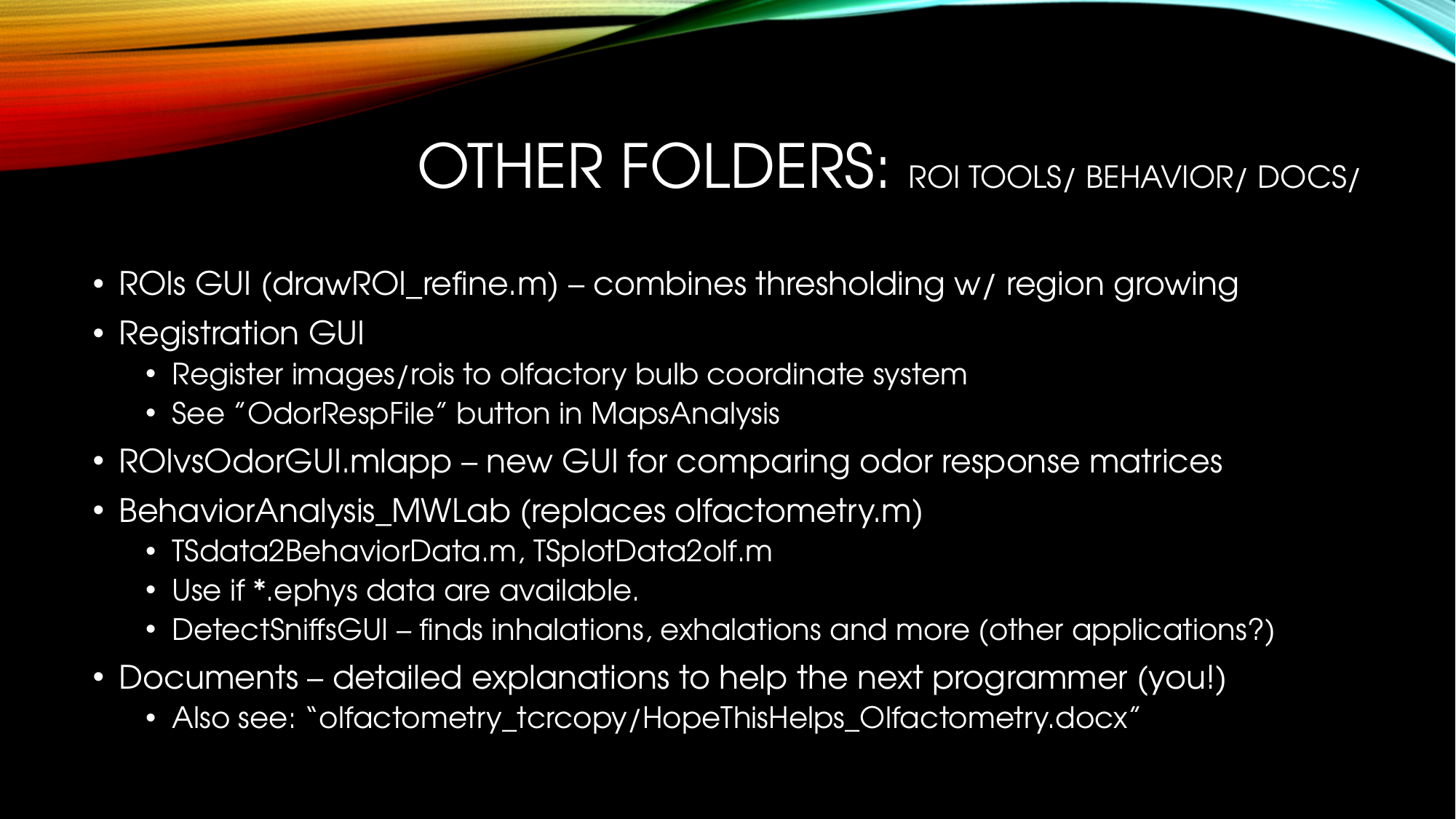

# Other Folders: ROI Tools/ Behavior/ Docs/
ROIs GUI (drawROI_refine.m) – combines thresholding w/ region growing
Registration GUI
Register images/rois to olfactory bulb coordinate system
See ”OdorRespFile” button in MapsAnalysis
ROIvsOdorGUI.mlapp – new GUI for comparing odor response matrices
BehaviorAnalysis_MWLab (replaces olfactometry.m)
TSdata2BehaviorData.m, TSplotData2olf.m
Use if *.ephys data are available.
DetectSniffsGUI – finds inhalations, exhalations and more (other applications?)
Documents – detailed explanations to help the next programmer (you!)
Also see: “olfactometry_tcrcopy/HopeThisHelps_Olfactometry.docx”